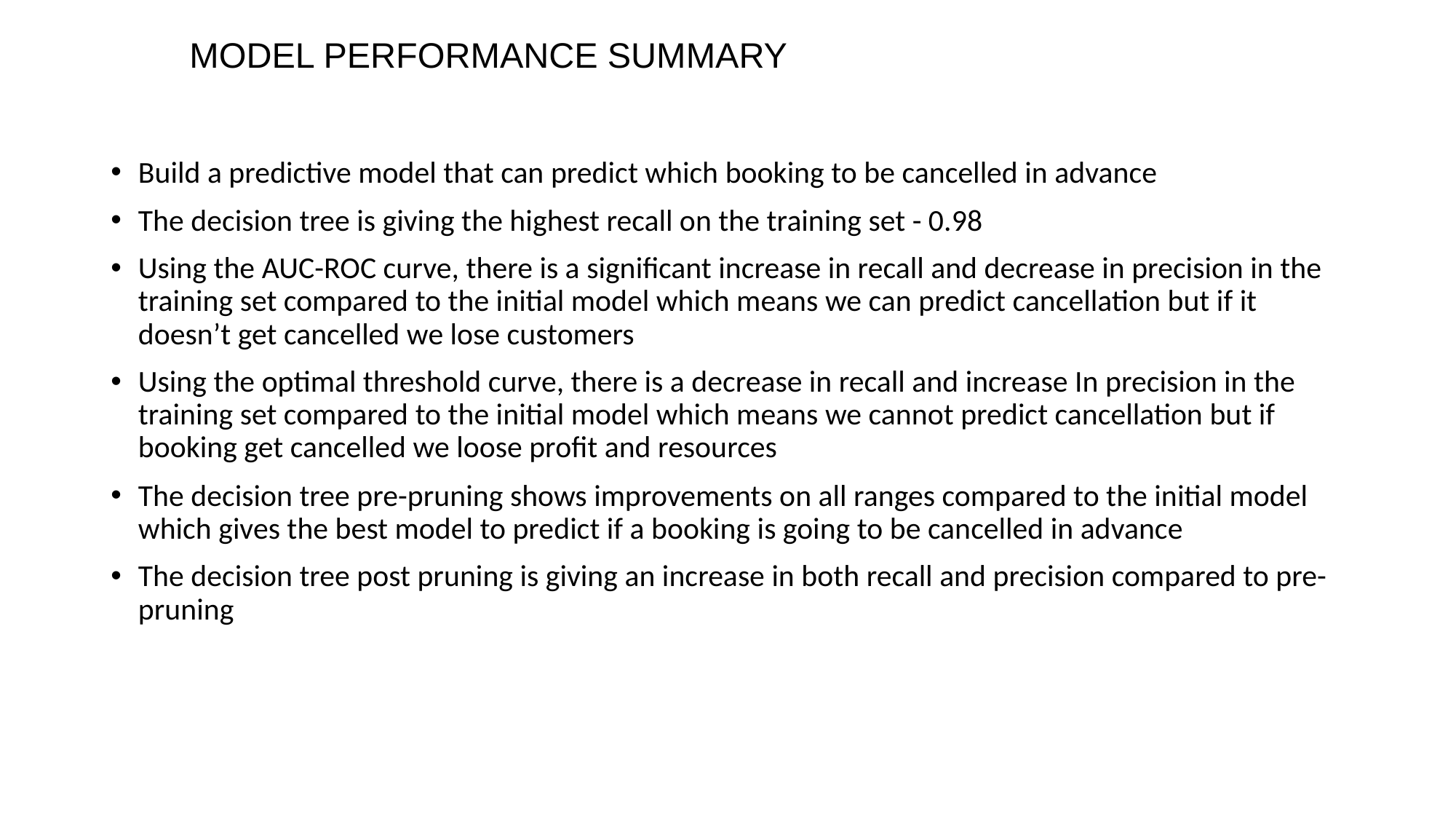

# MODEL PERFORMANCE SUMMARY
Build a predictive model that can predict which booking to be cancelled in advance
The decision tree is giving the highest recall on the training set - 0.98
Using the AUC-ROC curve, there is a significant increase in recall and decrease in precision in the training set compared to the initial model which means we can predict cancellation but if it doesn’t get cancelled we lose customers
Using the optimal threshold curve, there is a decrease in recall and increase In precision in the training set compared to the initial model which means we cannot predict cancellation but if booking get cancelled we loose profit and resources
The decision tree pre-pruning shows improvements on all ranges compared to the initial model which gives the best model to predict if a booking is going to be cancelled in advance
The decision tree post pruning is giving an increase in both recall and precision compared to pre-pruning